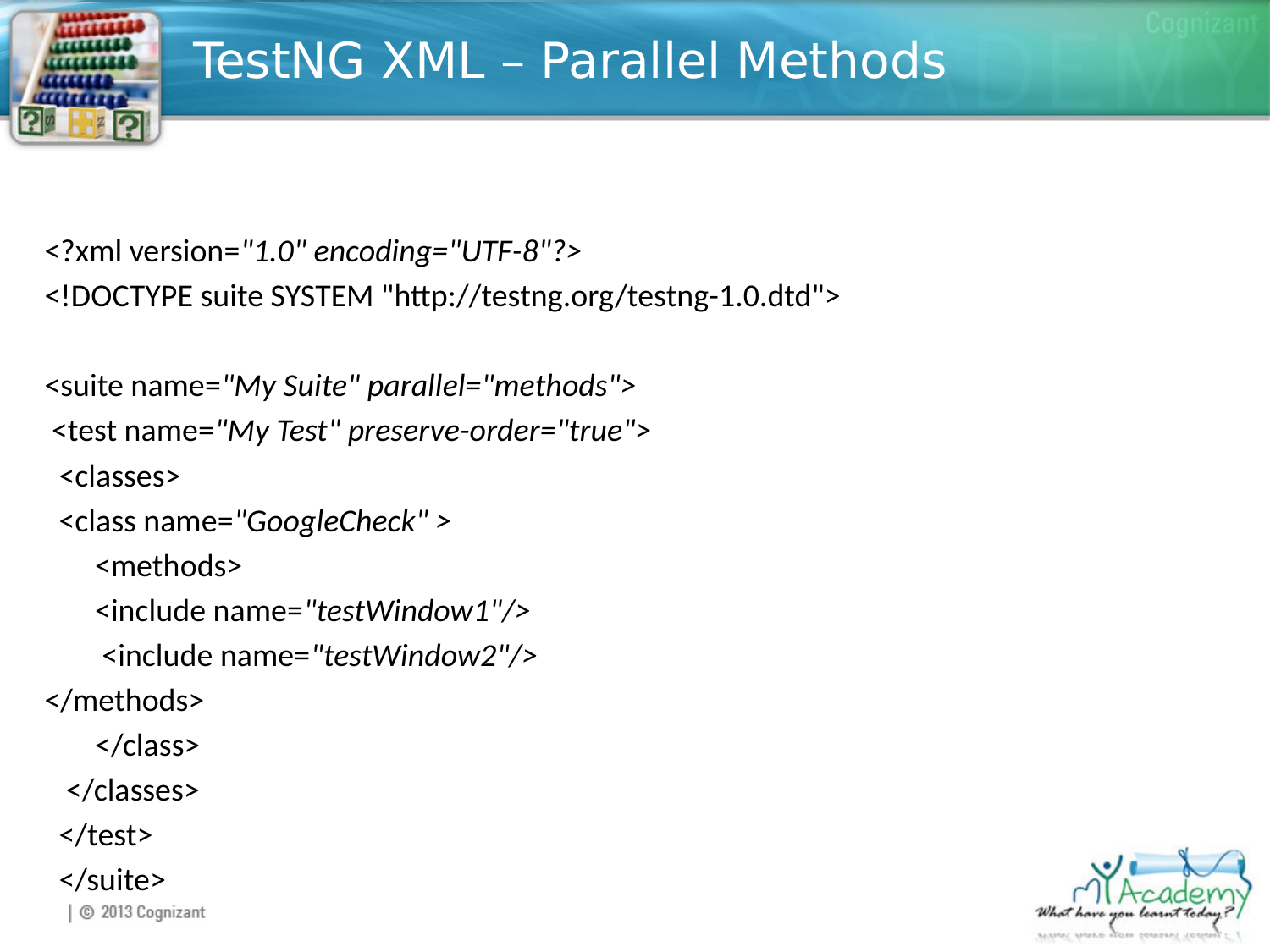

# TestNG XML – Parallel Methods
<?xml version="1.0" encoding="UTF-8"?>
<!DOCTYPE suite SYSTEM "http://testng.org/testng-1.0.dtd">

<suite name="My Suite" parallel="methods">
 <test name="My Test" preserve-order="true">
  <classes>
  <class name="GoogleCheck" >
       <methods>
       <include name="testWindow1"/>
        <include name="testWindow2"/>
</methods>
       </class>
   </classes>
  </test>
  </suite>